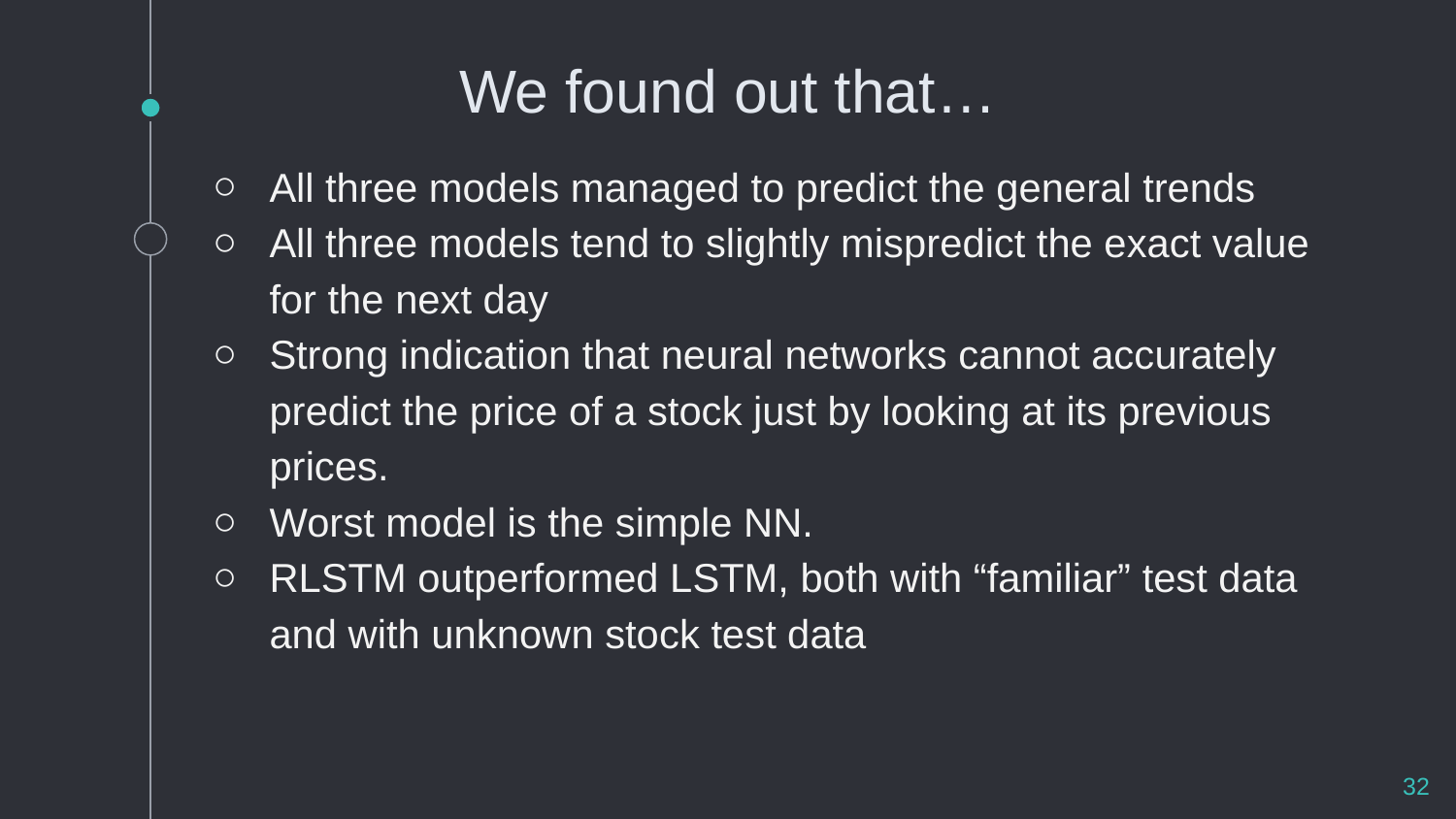

# We found out that…
All three models managed to predict the general trends
All three models tend to slightly mispredict the exact value for the next day
Strong indication that neural networks cannot accurately predict the price of a stock just by looking at its previous prices.
Worst model is the simple NN.
RLSTM outperformed LSTM, both with “familiar” test data and with unknown stock test data
32